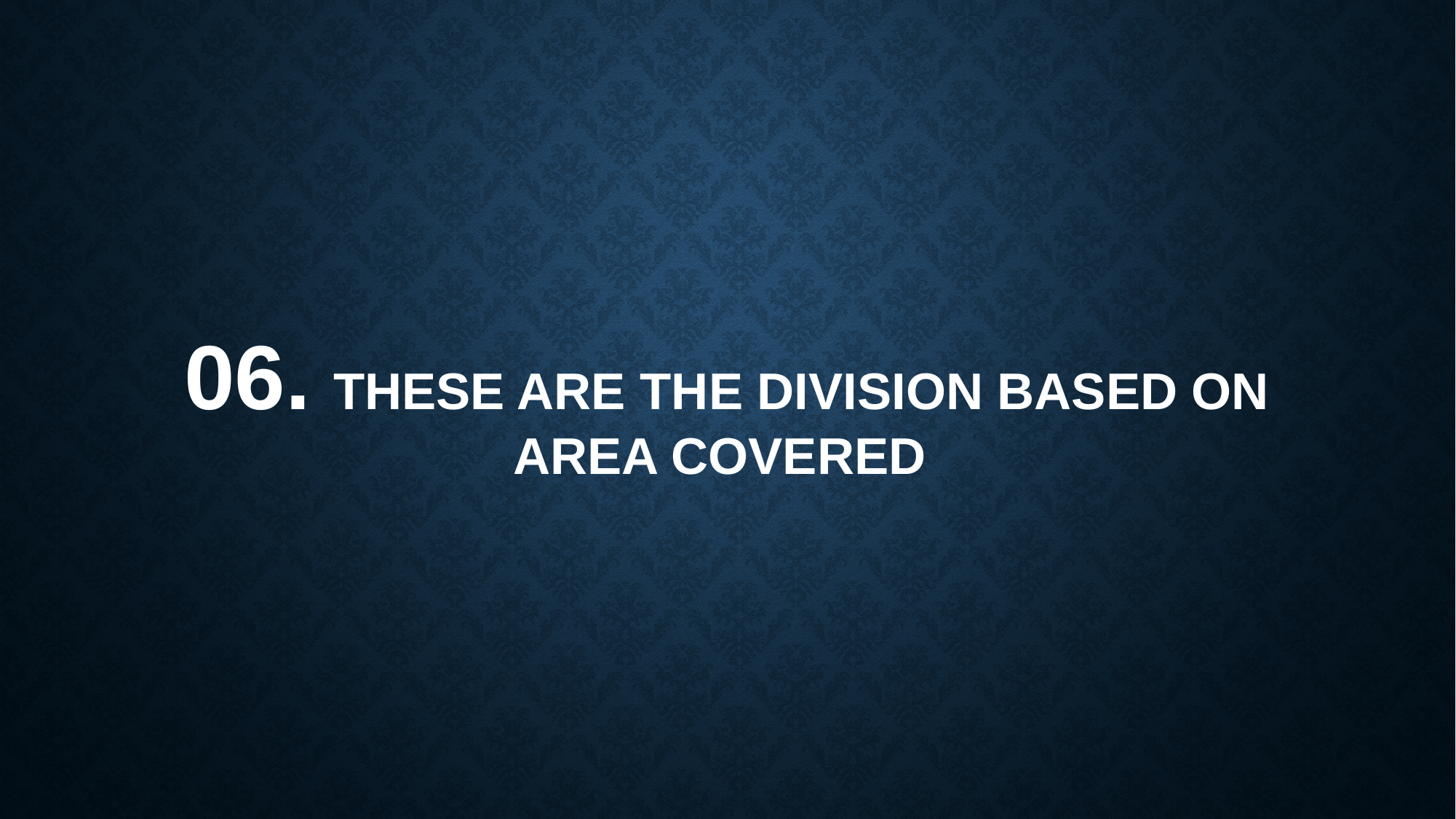

# 06. THESE ARE THE DIVISION BASED ON AREA COVERED